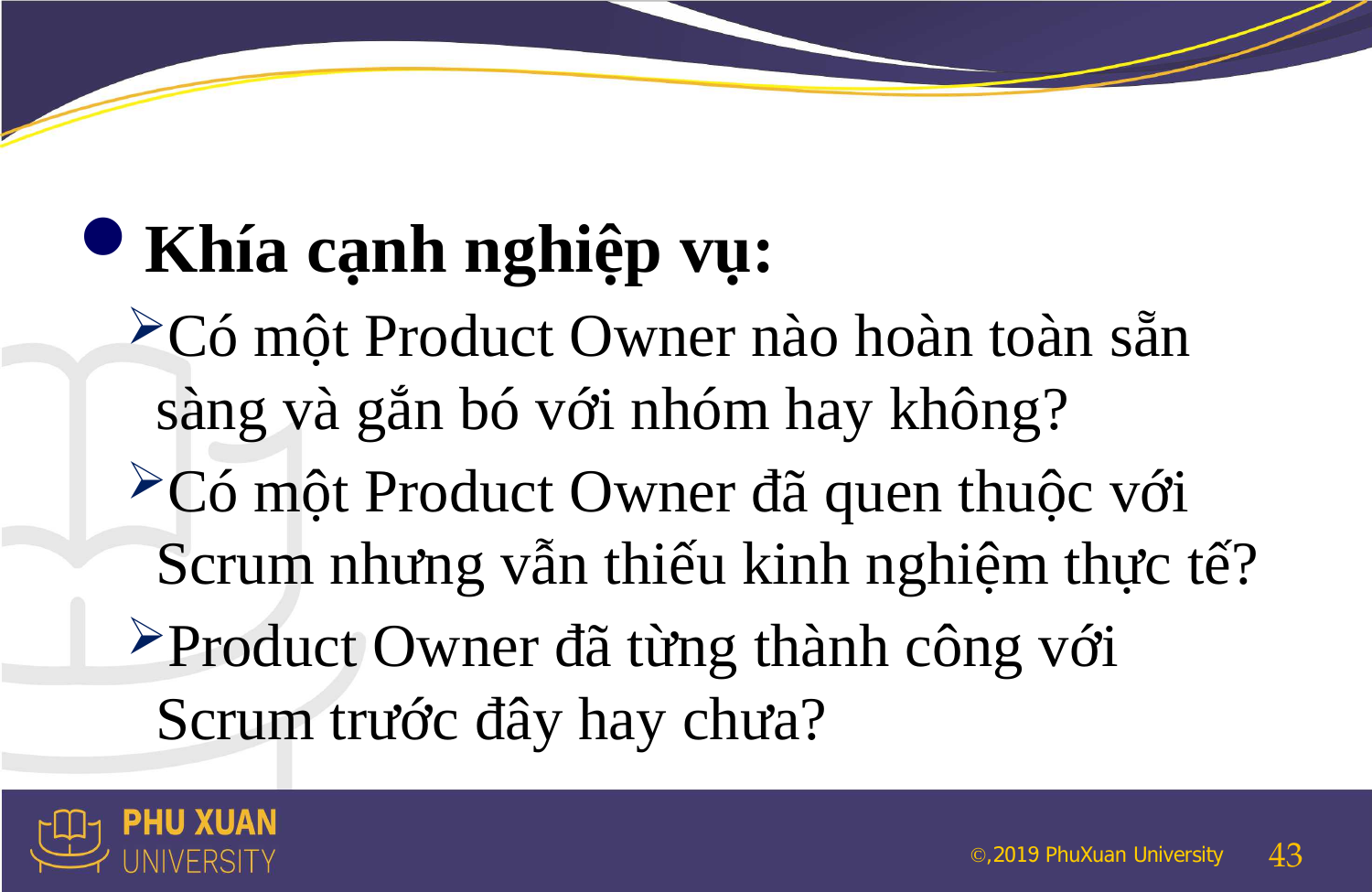

#
Khía cạnh nghiệp vụ:
Có một Product Owner nào hoàn toàn sẵn sàng và gắn bó với nhóm hay không?
Có một Product Owner đã quen thuộc với Scrum nhưng vẫn thiếu kinh nghiệm thực tế?
Product Owner đã từng thành công với Scrum trước đây hay chưa?

43